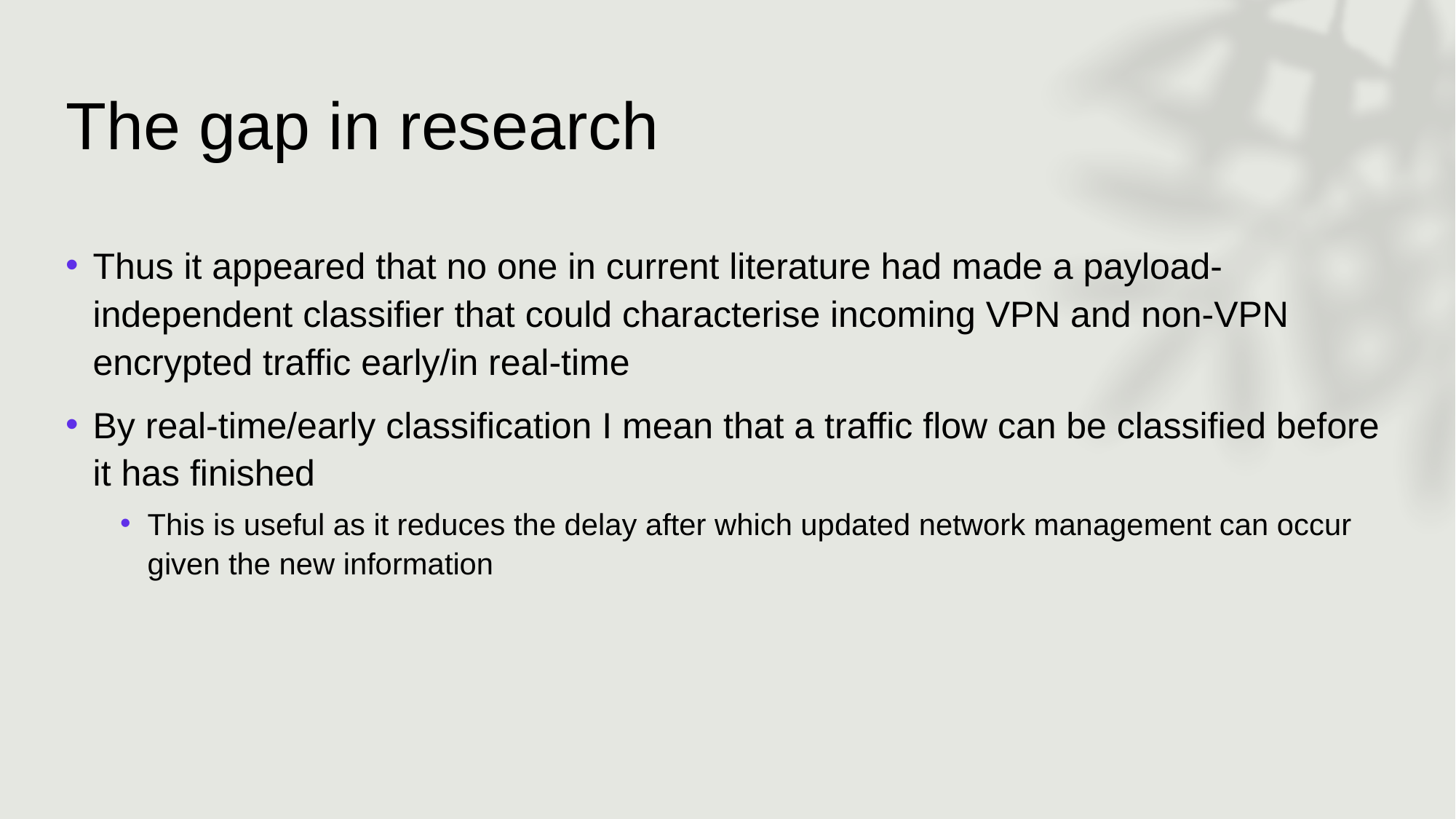

# The gap in research
Thus it appeared that no one in current literature had made a payload-independent classifier that could characterise incoming VPN and non-VPN encrypted traffic early/in real-time
By real-time/early classification I mean that a traffic flow can be classified before it has finished
This is useful as it reduces the delay after which updated network management can occur given the new information